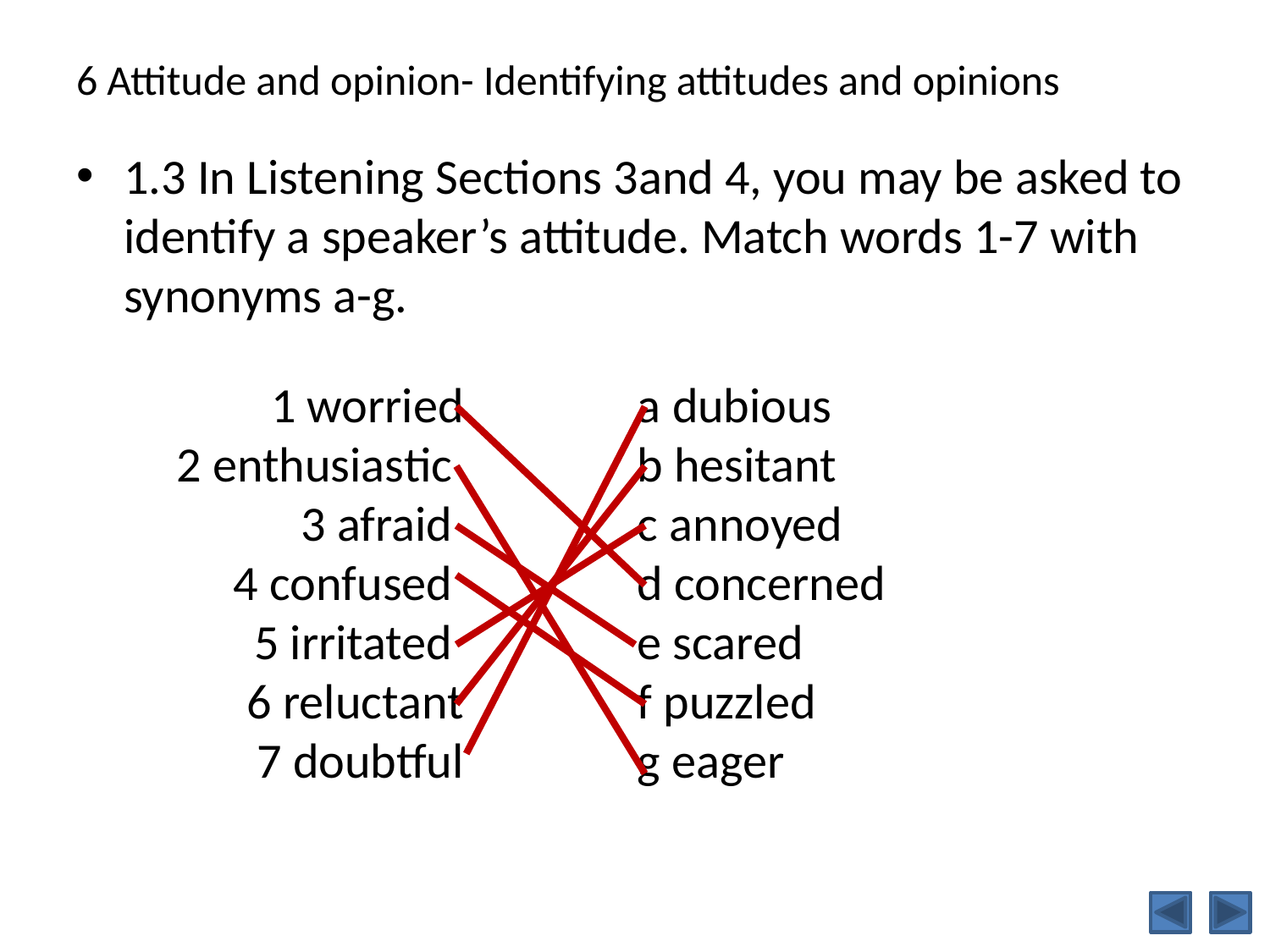

# 6 Attitude and opinion- Identifying attitudes and opinions
1.3 In Listening Sections 3and 4, you may be asked to identify a speaker’s attitude. Match words 1-7 with synonyms a-g.
1 worried
2 enthusiastic
3 afraid
4 confused
5 irritated
6 reluctant
 7 doubtful
a dubious
b hesitant
c annoyed
d concerned
e scared
f puzzled
g eager